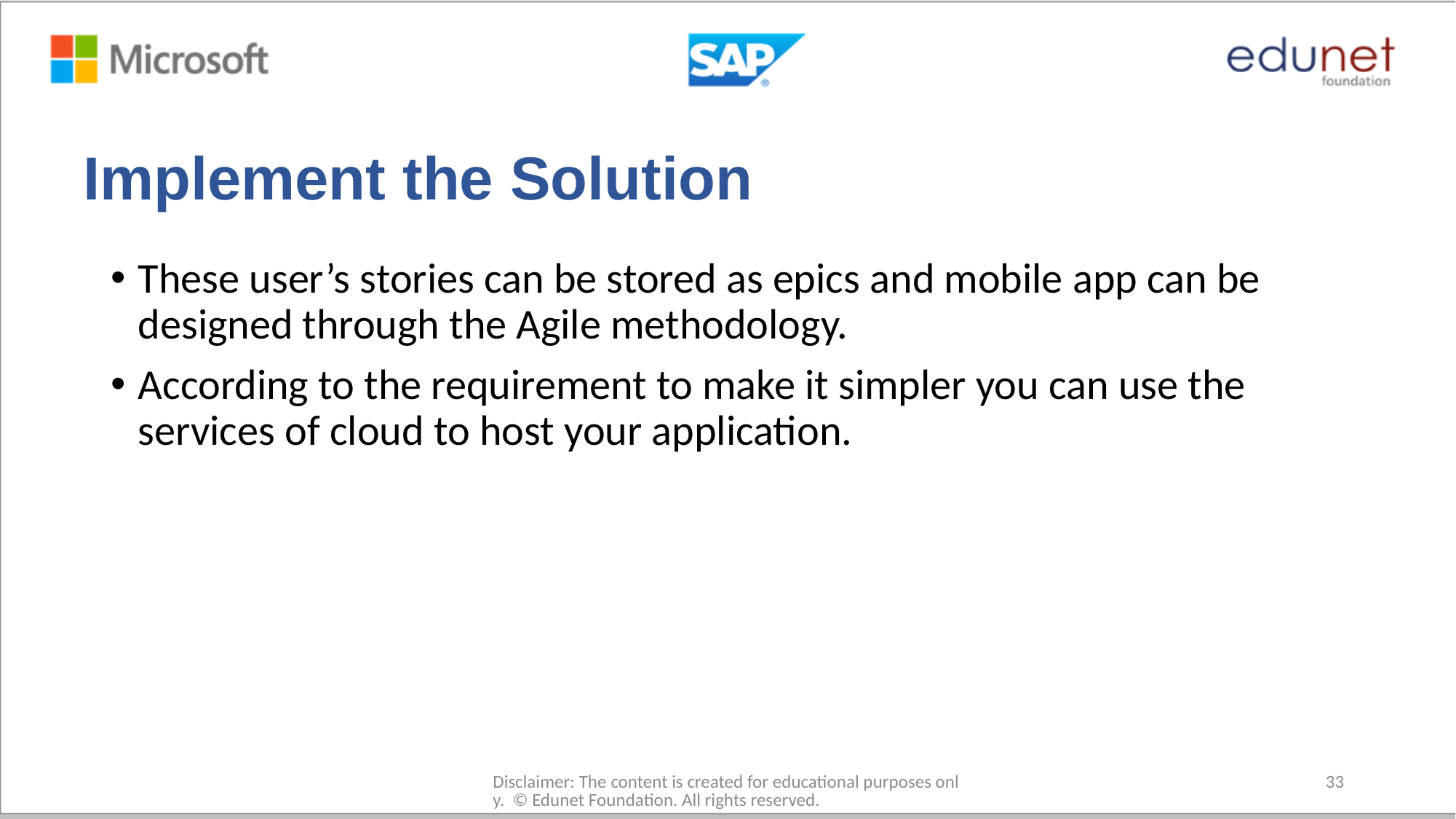

# Implement the Solution
These user’s stories can be stored as epics and mobile app can be designed through the Agile methodology.
According to the requirement to make it simpler you can use the services of cloud to host your application.
Disclaimer: The content is created for educational purposes only.  © Edunet Foundation. All rights reserved.​
33